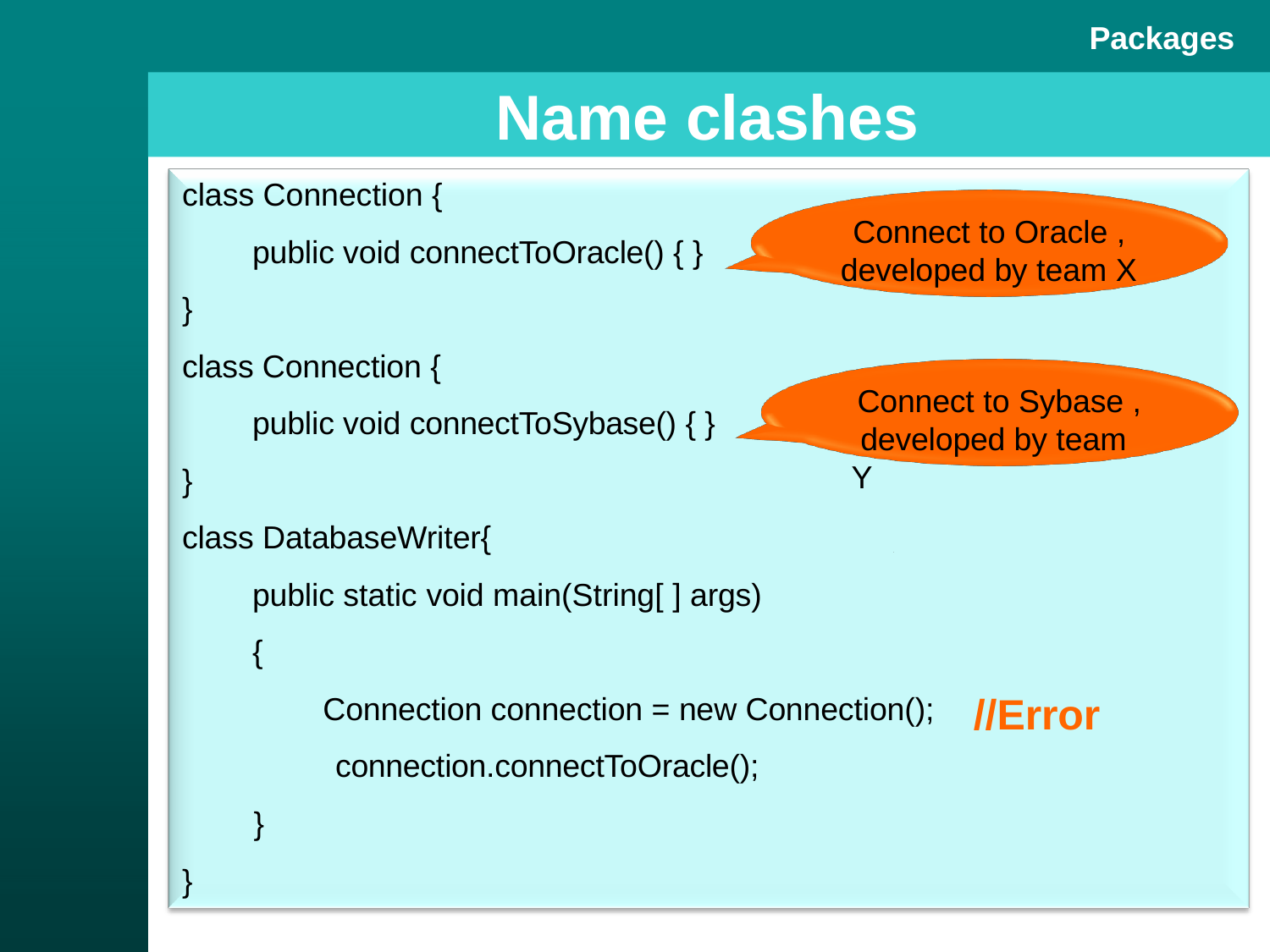

Packages
# Name clashes

class Connection {
public void connectToOracle() { }
}
class Connection {
public void connectToSybase() { }
}
class DatabaseWriter{
public static void main(String[ ] args)
{

Connect to Oracle ,  developed by team X

Connect to Sybase ,  developed by team Y
Connection connection = new Connection();  connection.connectToOracle();
//Error
}
}